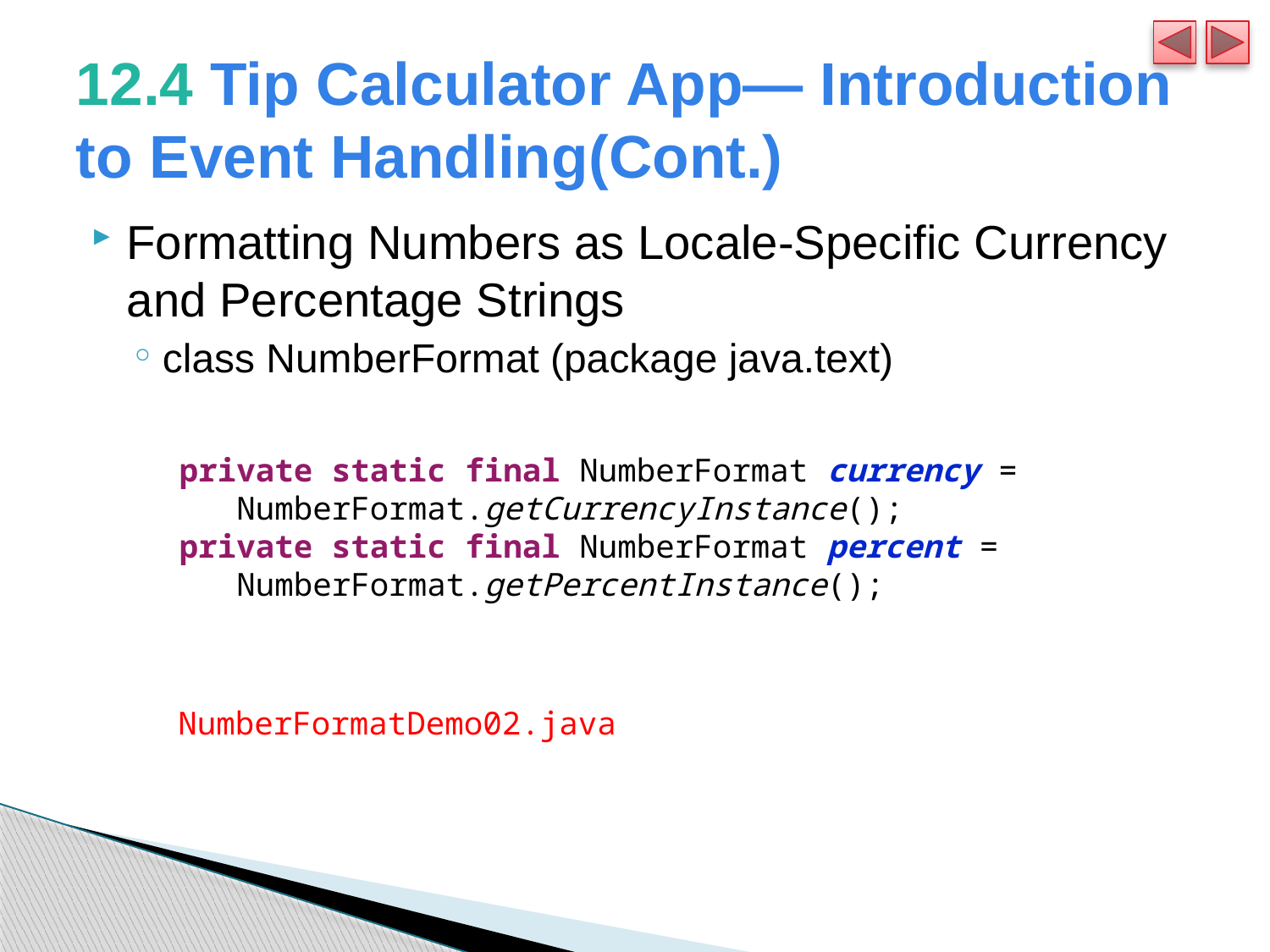

# 12.4 Tip Calculator App— Introduction to Event Handling(Cont.)
Formatting Numbers as Locale-Specific Currency and Percentage Strings
class NumberFormat (package java.text)

   private static final NumberFormat currency =
      NumberFormat.getCurrencyInstance();
   private static final NumberFormat percent =
      NumberFormat.getPercentInstance();
NumberFormatDemo02.java